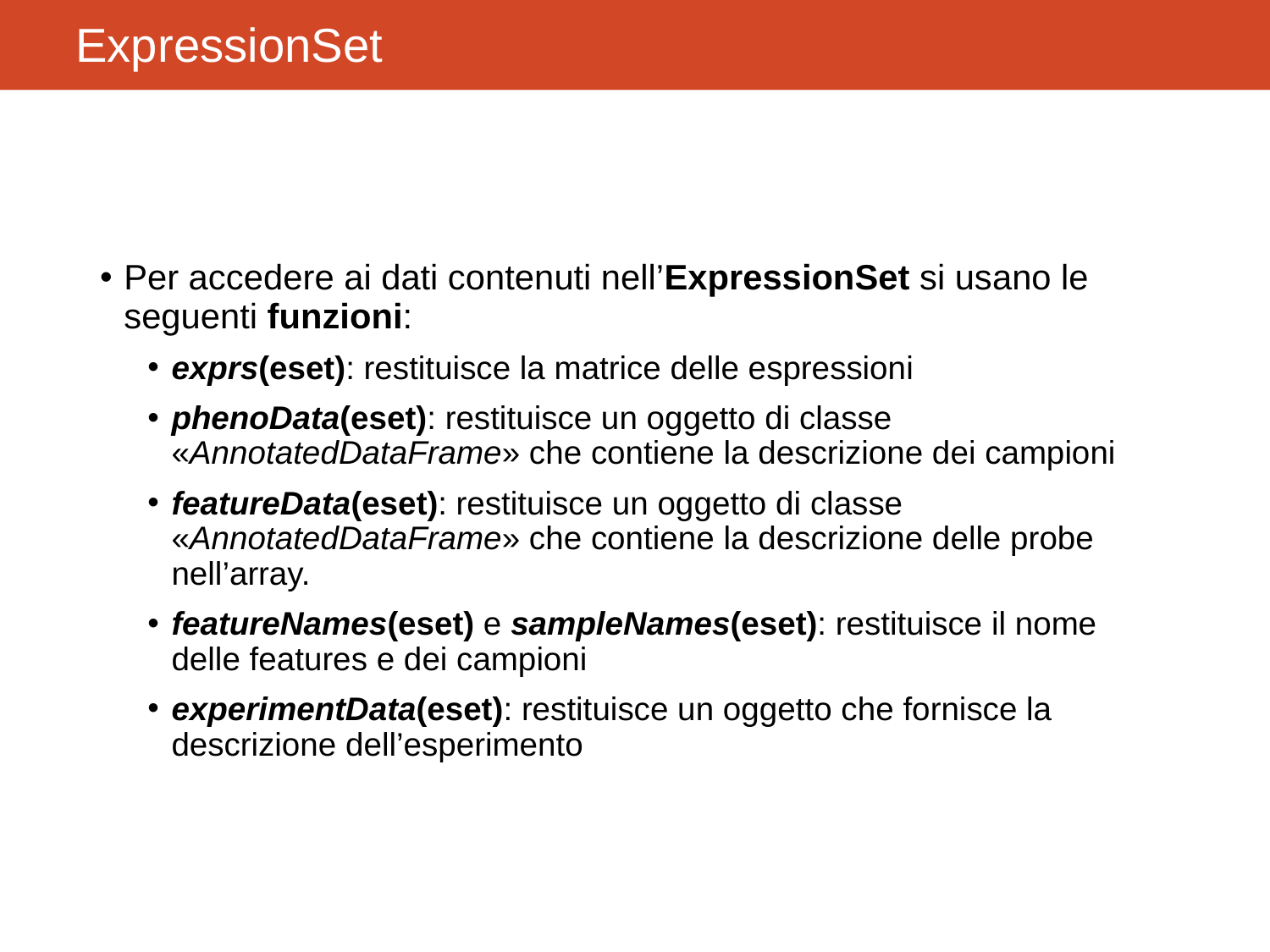

# ExpressionSet
Per accedere ai dati contenuti nell’ExpressionSet si usano le seguenti funzioni:
exprs(eset): restituisce la matrice delle espressioni
phenoData(eset): restituisce un oggetto di classe «AnnotatedDataFrame» che contiene la descrizione dei campioni
featureData(eset): restituisce un oggetto di classe «AnnotatedDataFrame» che contiene la descrizione delle probe nell’array.
featureNames(eset) e sampleNames(eset): restituisce il nome delle features e dei campioni
experimentData(eset): restituisce un oggetto che fornisce la descrizione dell’esperimento